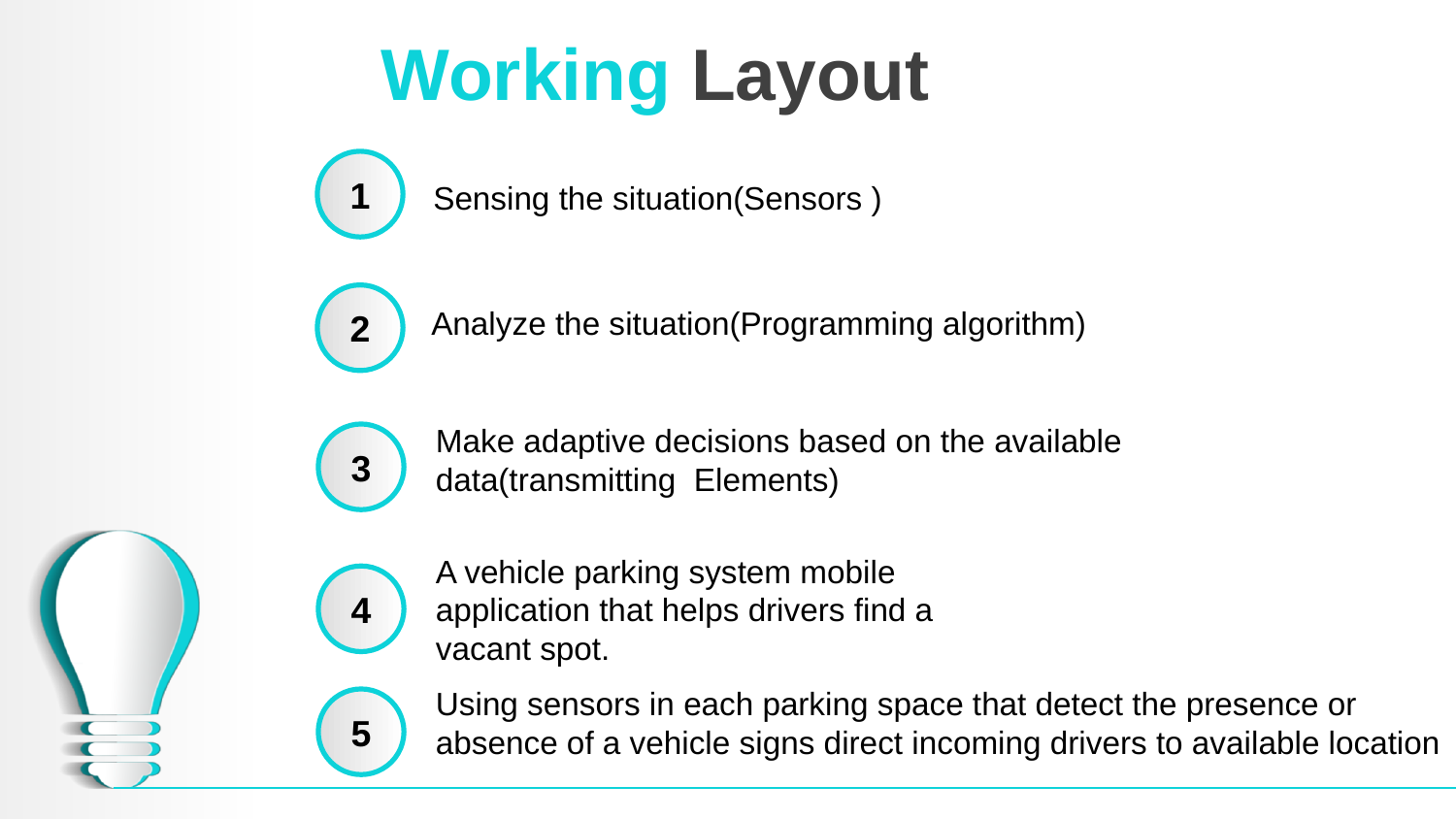

# Working Layout

1
Sensing the situation(Sensors )

2
Analyze the situation(Programming algorithm)

Make adaptive decisions based on the available data(transmitting  Elements)

3
A vehicle parking system mobile application that helps drivers find a vacant spot.

4
Using sensors in each parking space that detect the presence or        absence of a vehicle signs direct incoming drivers to available location

5